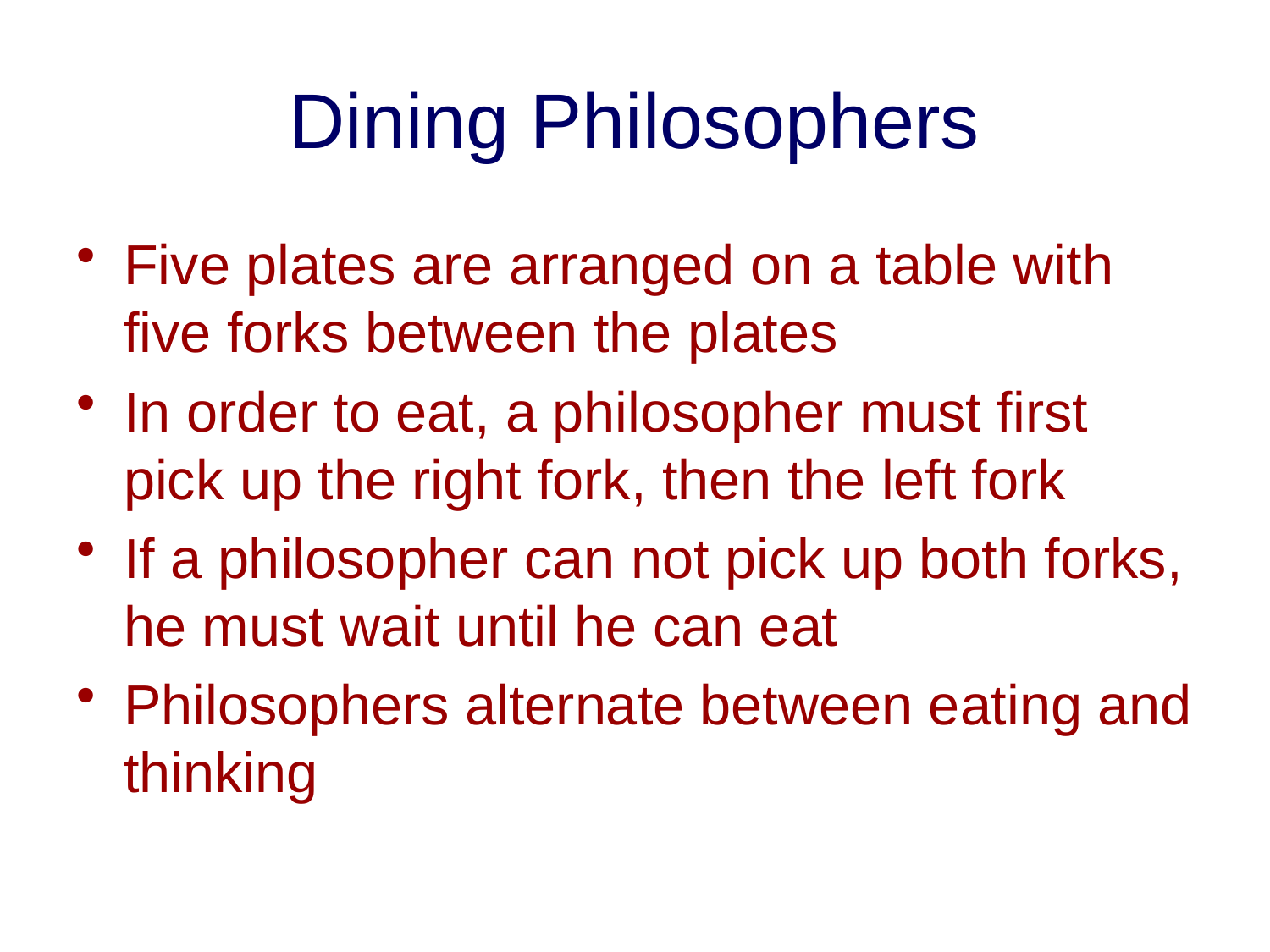

# Dining Philosophers
Five plates are arranged on a table with five forks between the plates
In order to eat, a philosopher must first pick up the right fork, then the left fork
If a philosopher can not pick up both forks, he must wait until he can eat
Philosophers alternate between eating and thinking